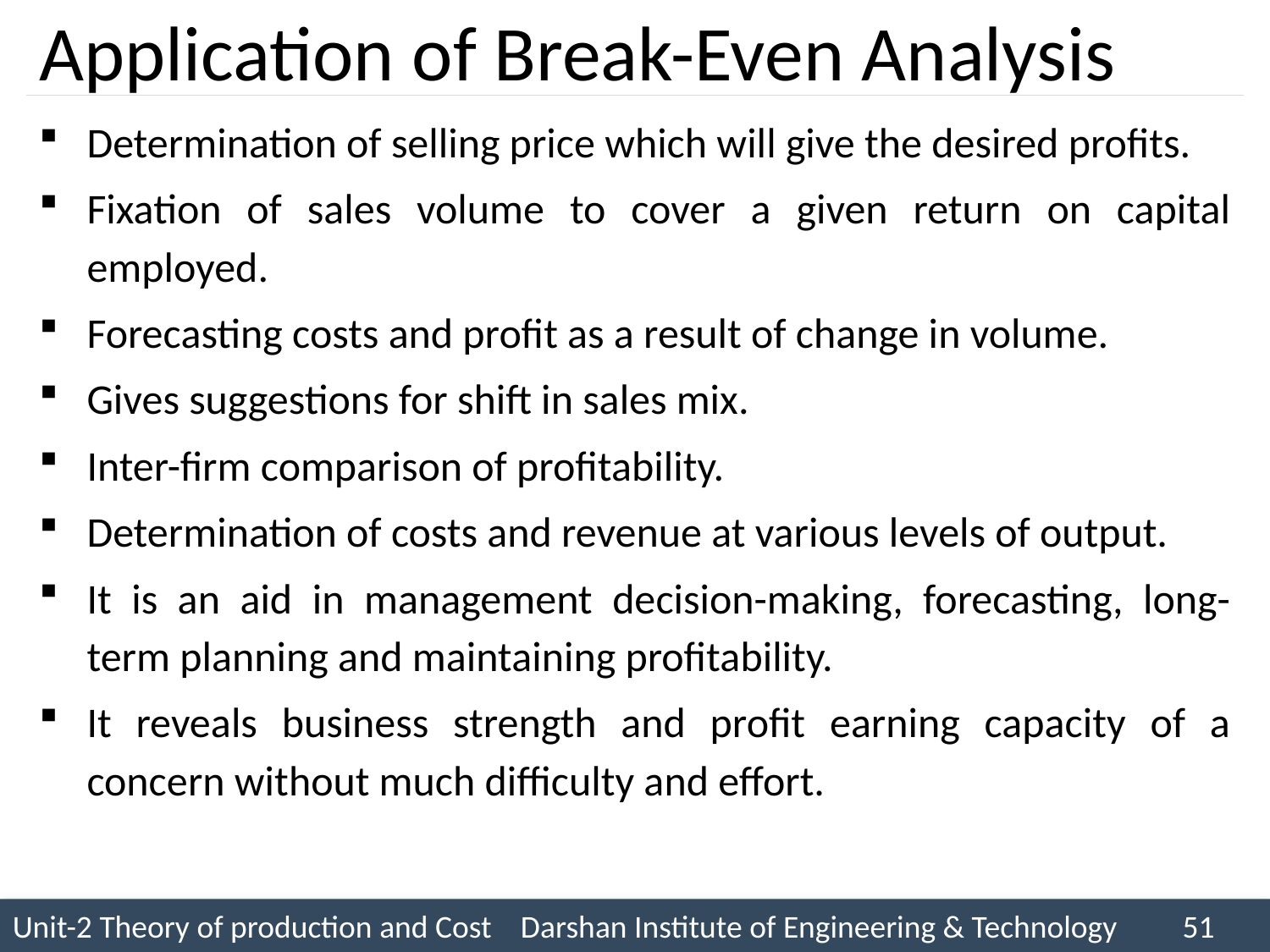

# Application of Break-Even Analysis
Determination of selling price which will give the desired profits.
Fixation of sales volume to cover a given return on capital employed.
Forecasting costs and profit as a result of change in volume.
Gives suggestions for shift in sales mix.
Inter-firm comparison of profitability.
Determination of costs and revenue at various levels of output.
It is an aid in management decision-making, forecasting, long-term planning and maintaining profitability.
It reveals business strength and profit earning capacity of a concern without much difficulty and effort.